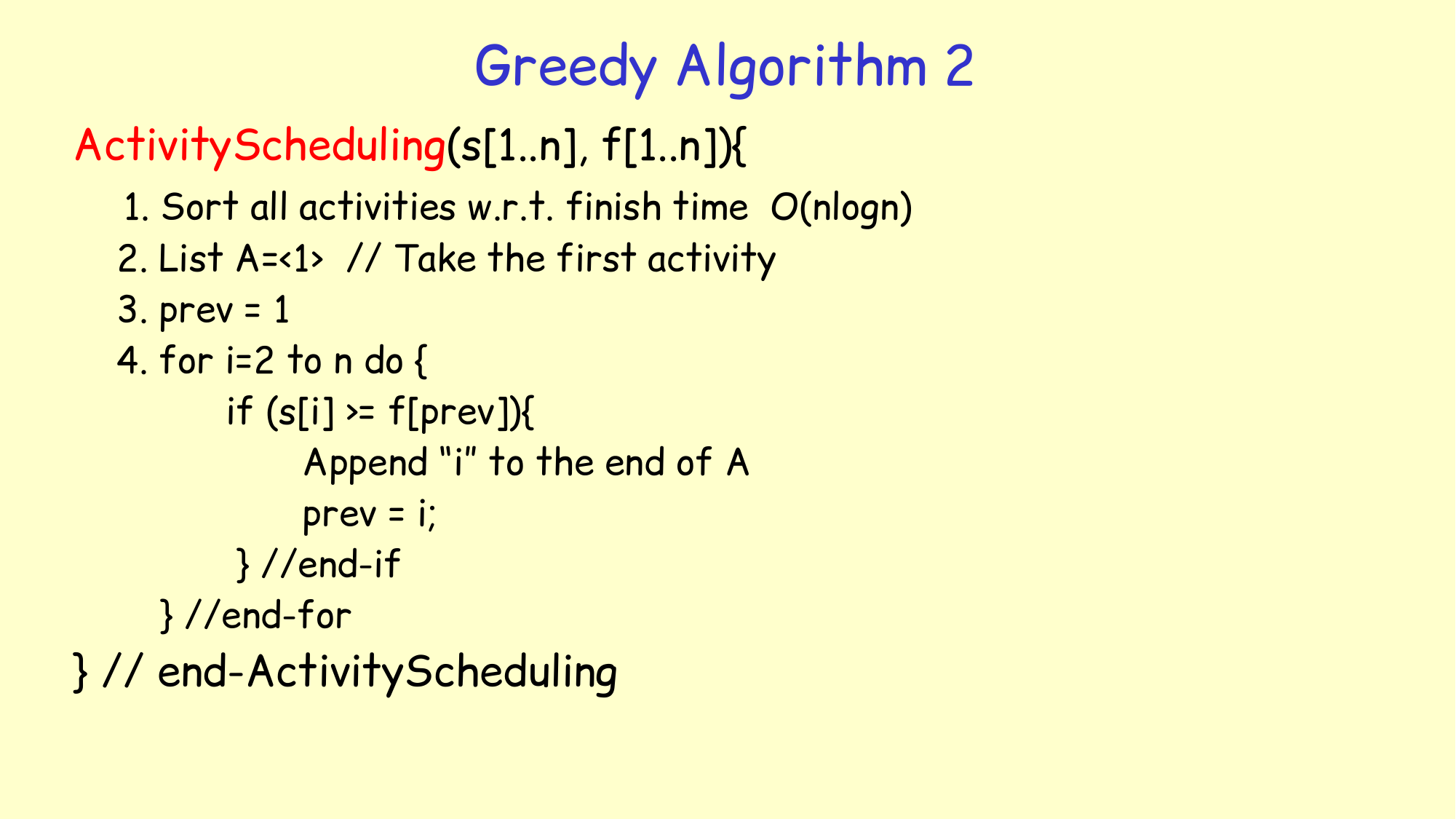

# Greedy Algorithm 2
ActivityScheduling(s[1..n], f[1..n]){
    1. Sort all activities w.r.t. finish time  O(nlogn)
    2. List A=<1>  // Take the first activity
    3. prev = 1
    4. for i=2 to n do {
              if (s[i] >= f[prev]){
                     Append “i” to the end of A
                     prev = i;
               } //end-if
        } //end-for
} // end-ActivityScheduling